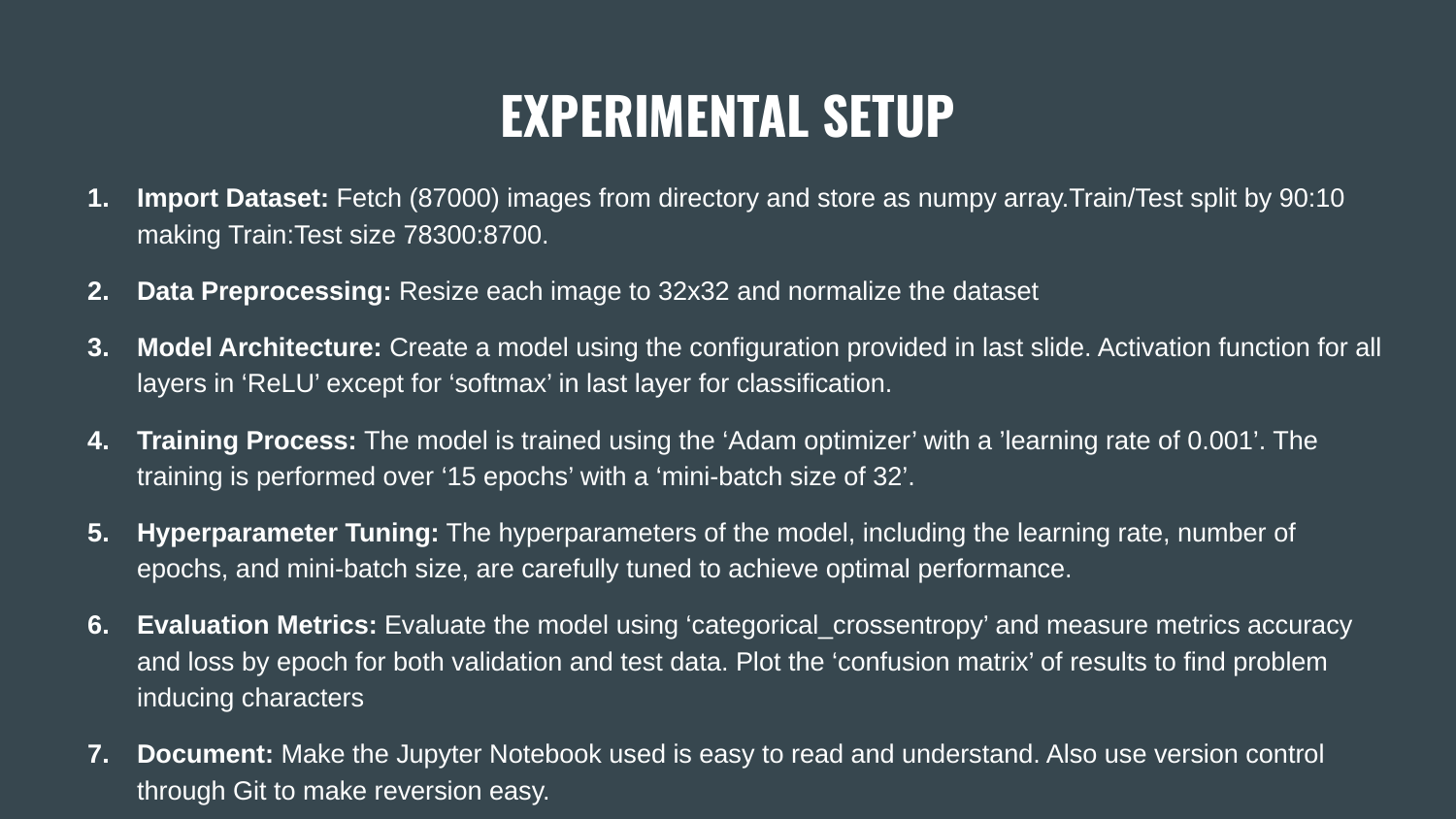

# EXPERIMENTAL SETUP
Import Dataset: Fetch (87000) images from directory and store as numpy array.Train/Test split by 90:10 making Train:Test size 78300:8700.
Data Preprocessing: Resize each image to 32x32 and normalize the dataset
Model Architecture: Create a model using the configuration provided in last slide. Activation function for all layers in ‘ReLU’ except for ‘softmax’ in last layer for classification.
Training Process: The model is trained using the ‘Adam optimizer’ with a ’learning rate of 0.001’. The training is performed over ‘15 epochs’ with a ‘mini-batch size of 32’.
Hyperparameter Tuning: The hyperparameters of the model, including the learning rate, number of epochs, and mini-batch size, are carefully tuned to achieve optimal performance.
Evaluation Metrics: Evaluate the model using ‘categorical_crossentropy’ and measure metrics accuracy and loss by epoch for both validation and test data. Plot the ‘confusion matrix’ of results to find problem inducing characters
Document: Make the Jupyter Notebook used is easy to read and understand. Also use version control through Git to make reversion easy.